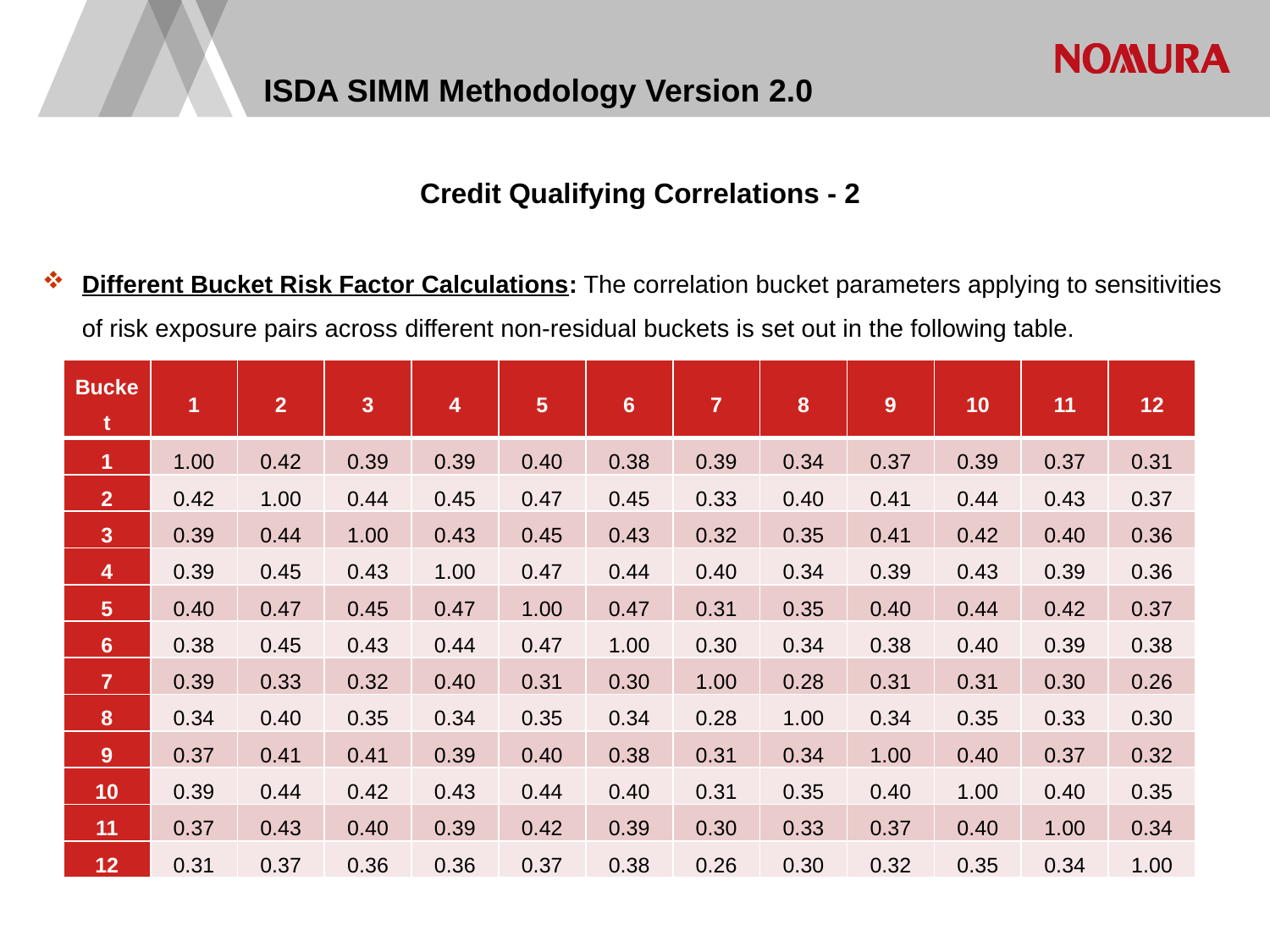

# ISDA SIMM Methodology Version 2.0
Credit Qualifying Correlations - 2

Different Bucket Risk Factor Calculations: The correlation bucket parameters applying to sensitivities of risk exposure pairs across different non-residual buckets is set out in the following table.

| Bucket | 1 | 2 | 3 | 4 | 5 | 6 | 7 | 8 | 9 | 10 | 11 | 12 |
| --- | --- | --- | --- | --- | --- | --- | --- | --- | --- | --- | --- | --- |
| 1 | 1.00 | 0.42 | 0.39 | 0.39 | 0.40 | 0.38 | 0.39 | 0.34 | 0.37 | 0.39 | 0.37 | 0.31 |
| 2 | 0.42 | 1.00 | 0.44 | 0.45 | 0.47 | 0.45 | 0.33 | 0.40 | 0.41 | 0.44 | 0.43 | 0.37 |
| 3 | 0.39 | 0.44 | 1.00 | 0.43 | 0.45 | 0.43 | 0.32 | 0.35 | 0.41 | 0.42 | 0.40 | 0.36 |
| 4 | 0.39 | 0.45 | 0.43 | 1.00 | 0.47 | 0.44 | 0.40 | 0.34 | 0.39 | 0.43 | 0.39 | 0.36 |
| 5 | 0.40 | 0.47 | 0.45 | 0.47 | 1.00 | 0.47 | 0.31 | 0.35 | 0.40 | 0.44 | 0.42 | 0.37 |
| 6 | 0.38 | 0.45 | 0.43 | 0.44 | 0.47 | 1.00 | 0.30 | 0.34 | 0.38 | 0.40 | 0.39 | 0.38 |
| 7 | 0.39 | 0.33 | 0.32 | 0.40 | 0.31 | 0.30 | 1.00 | 0.28 | 0.31 | 0.31 | 0.30 | 0.26 |
| 8 | 0.34 | 0.40 | 0.35 | 0.34 | 0.35 | 0.34 | 0.28 | 1.00 | 0.34 | 0.35 | 0.33 | 0.30 |
| 9 | 0.37 | 0.41 | 0.41 | 0.39 | 0.40 | 0.38 | 0.31 | 0.34 | 1.00 | 0.40 | 0.37 | 0.32 |
| 10 | 0.39 | 0.44 | 0.42 | 0.43 | 0.44 | 0.40 | 0.31 | 0.35 | 0.40 | 1.00 | 0.40 | 0.35 |
| 11 | 0.37 | 0.43 | 0.40 | 0.39 | 0.42 | 0.39 | 0.30 | 0.33 | 0.37 | 0.40 | 1.00 | 0.34 |
| 12 | 0.31 | 0.37 | 0.36 | 0.36 | 0.37 | 0.38 | 0.26 | 0.30 | 0.32 | 0.35 | 0.34 | 1.00 |